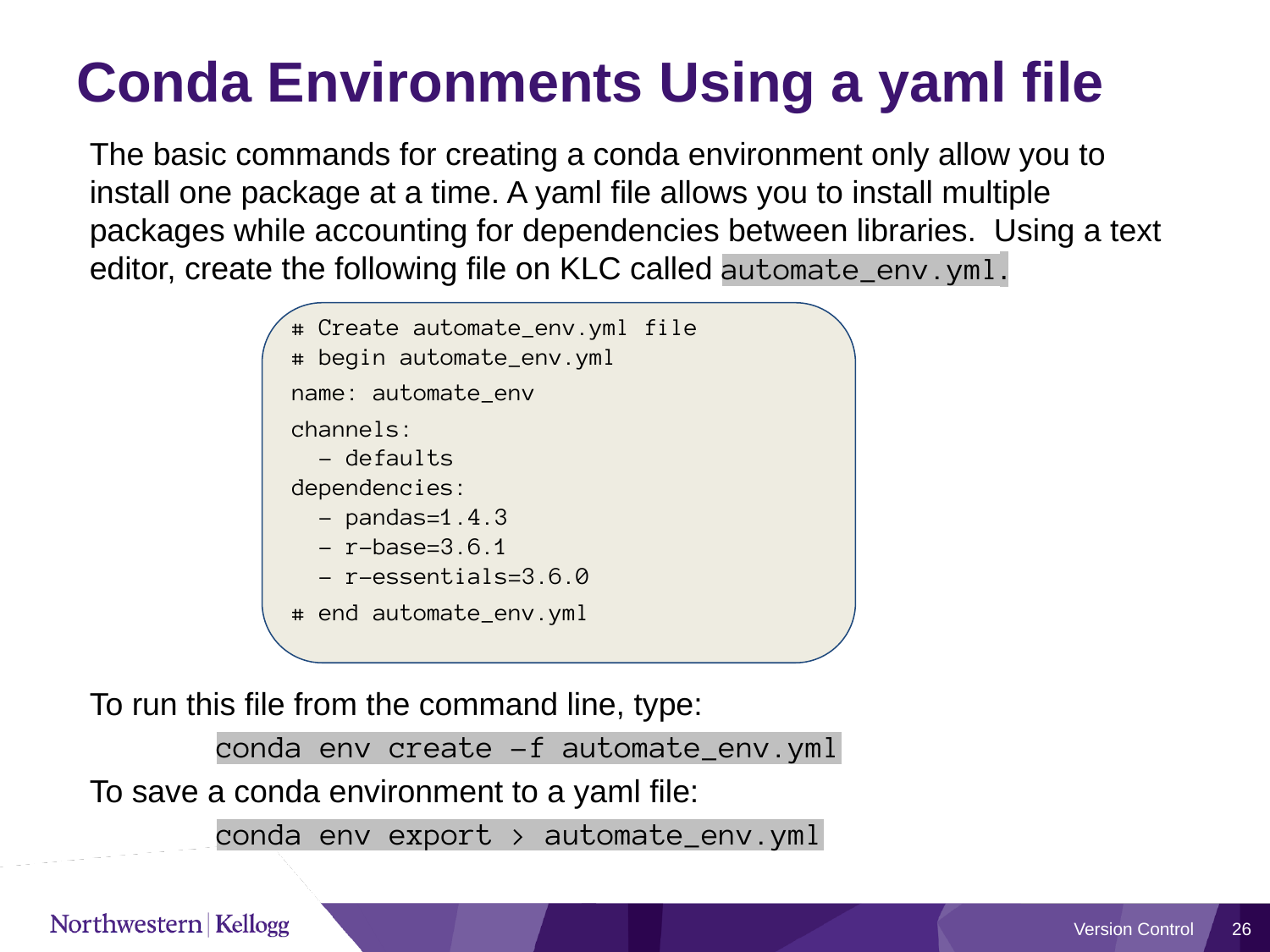

# Conda Environments Using a yaml file
The basic commands for creating a conda environment only allow you to install one package at a time. A yaml file allows you to install multiple packages while accounting for dependencies between libraries.  Using a text editor, create the following file on KLC called automate_env.yml.

To run this file from the command line, type:

	conda env create -f automate_env.yml

To save a conda environment to a yaml file:

	conda env export > automate_env.yml

# Create automate_env.yml file
# begin automate_env.yml

name: automate_env

channels:
  - defaults
dependencies:
  - pandas=1.4.3
  - r-base=3.6.1
  - r-essentials=3.6.0

# end automate_env.yml

Version Control
26